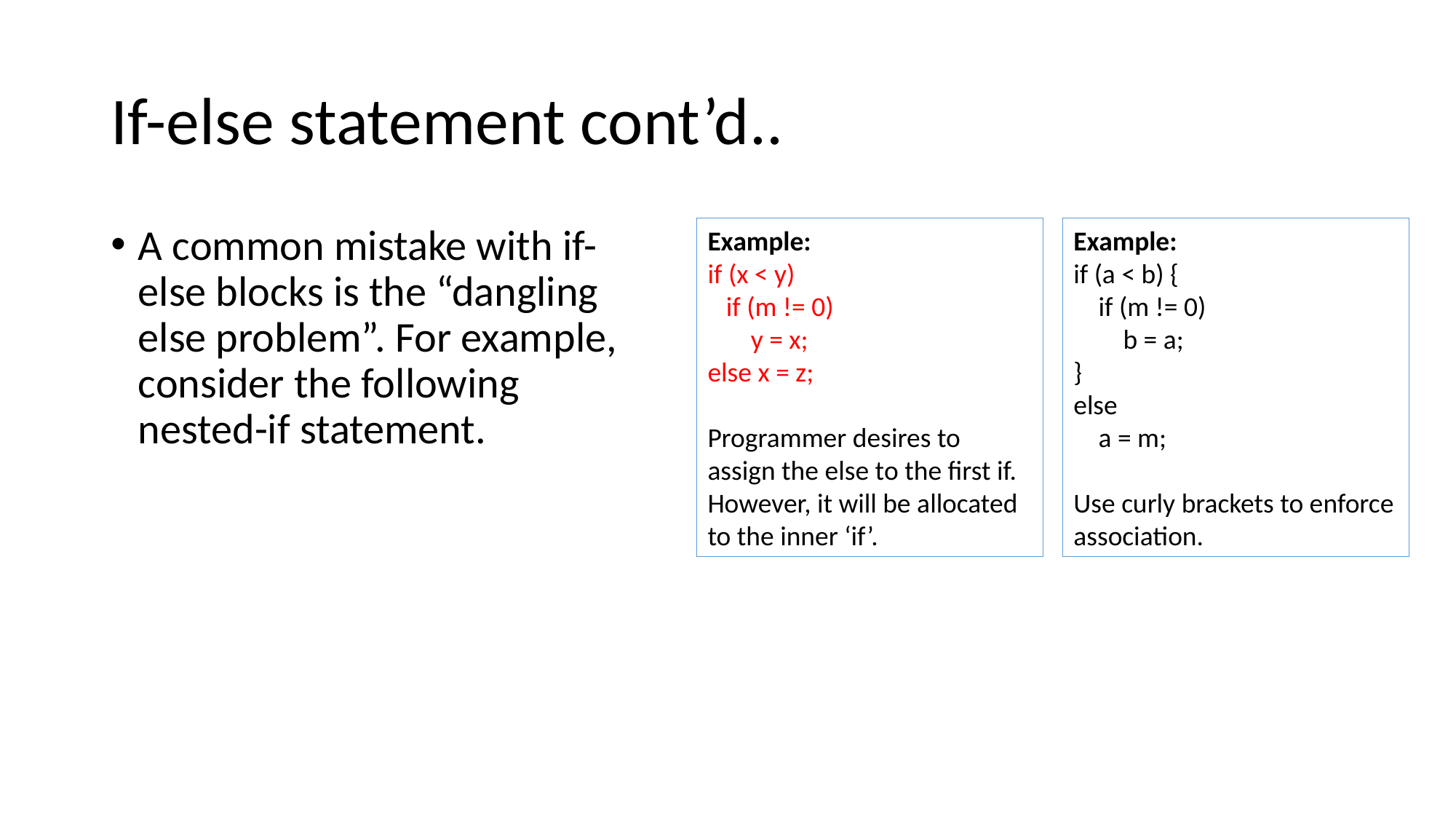

# If-else statement cont’d..
A common mistake with if-else blocks is the “dangling else problem”. For example, consider the following nested-if statement.
Example:
if (x < y)
   if (m != 0)
       y = x;
else x = z;

Programmer desires to assign the else to the first if. However, it will be allocated to the inner ‘if’.
Example:
if (a < b) {
    if (m != 0)
        b = a;
}
else
    a = m;

Use curly brackets to enforce association.